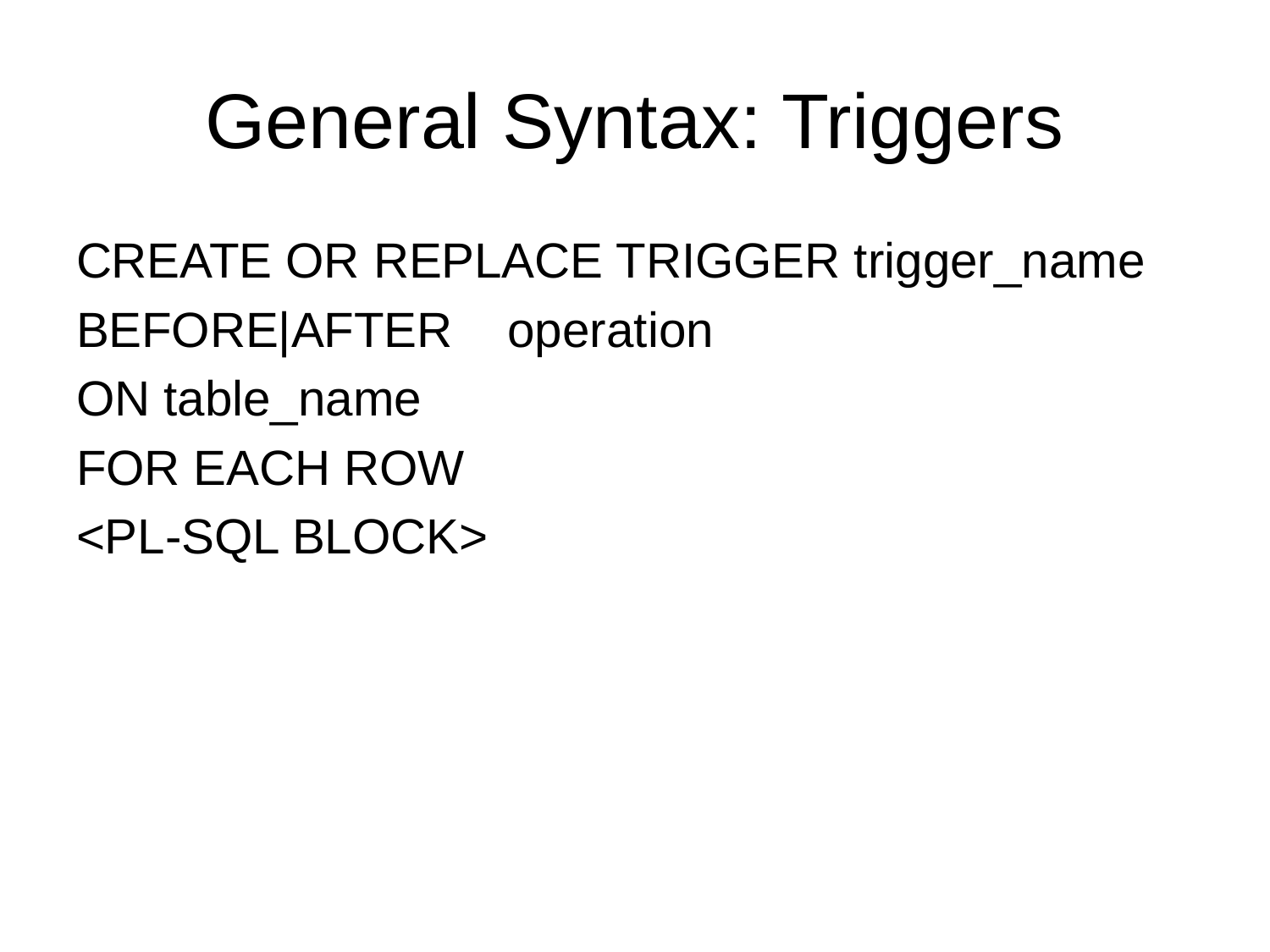

# General Syntax: Triggers
CREATE OR REPLACE TRIGGER trigger_name
BEFORE|AFTER    operation
ON table_name
FOR EACH ROW
<PL-SQL BLOCK>